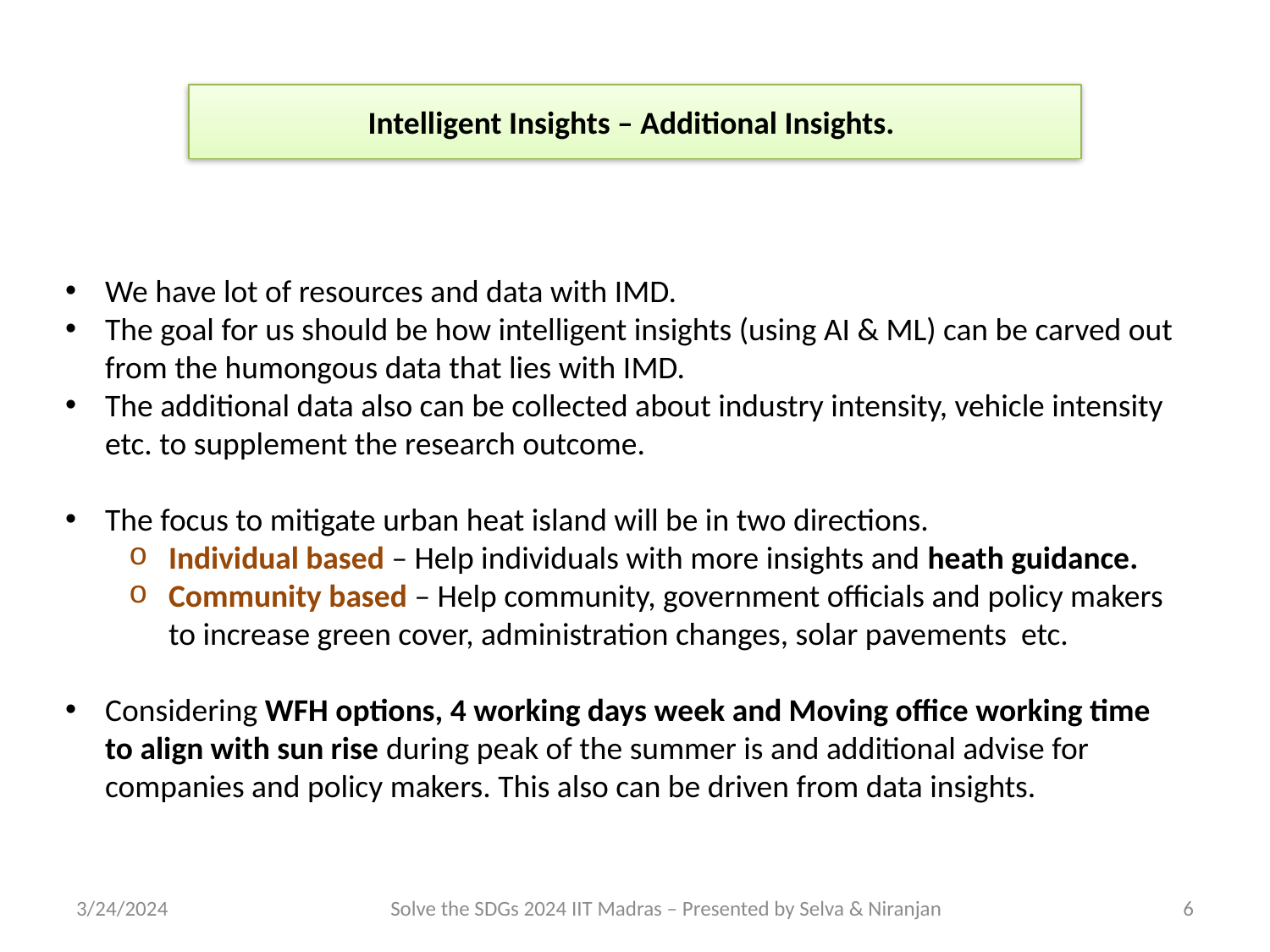

Intelligent Insights – Additional Insights.
We have lot of resources and data with IMD.
The goal for us should be how intelligent insights (using AI & ML) can be carved out from the humongous data that lies with IMD.
The additional data also can be collected about industry intensity, vehicle intensity etc. to supplement the research outcome.

The focus to mitigate urban heat island will be in two directions.
Individual based – Help individuals with more insights and heath guidance.
Community based – Help community, government officials and policy makers to increase green cover, administration changes, solar pavements  etc.

Considering WFH options, 4 working days week and Moving office working time to align with sun rise during peak of the summer is and additional advise for companies and policy makers. This also can be driven from data insights.
3/24/2024
Solve the SDGs 2024 IIT Madras – Presented by Selva & Niranjan
6